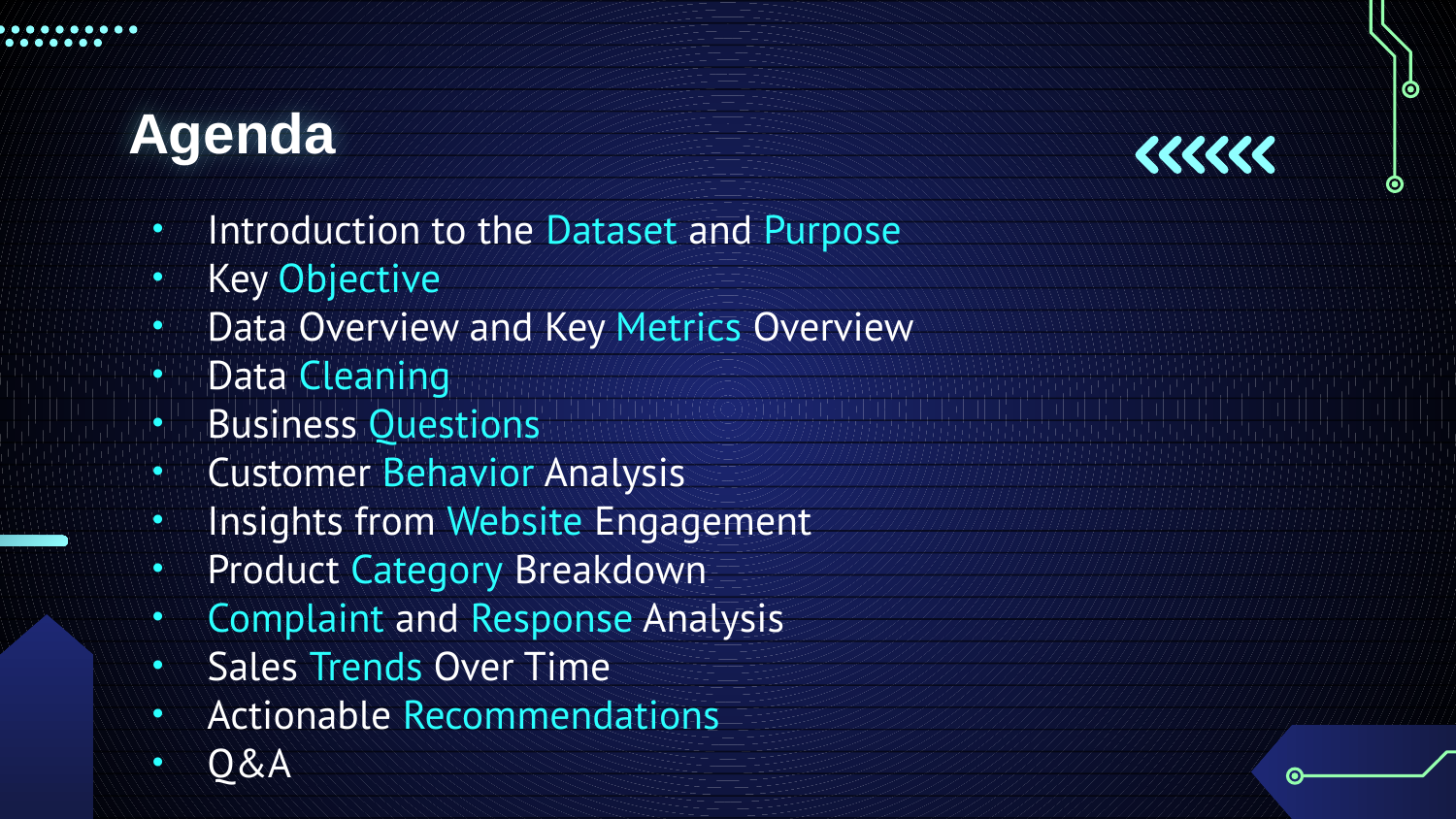

# Agenda

Introduction to the Dataset and Purpose
Key Objective
Data Overview and Key Metrics Overview
Data Cleaning
Business Questions
Customer Behavior Analysis
Insights from Website Engagement
Product Category Breakdown
Complaint and Response Analysis
Sales Trends Over Time
Actionable Recommendations
Q&A